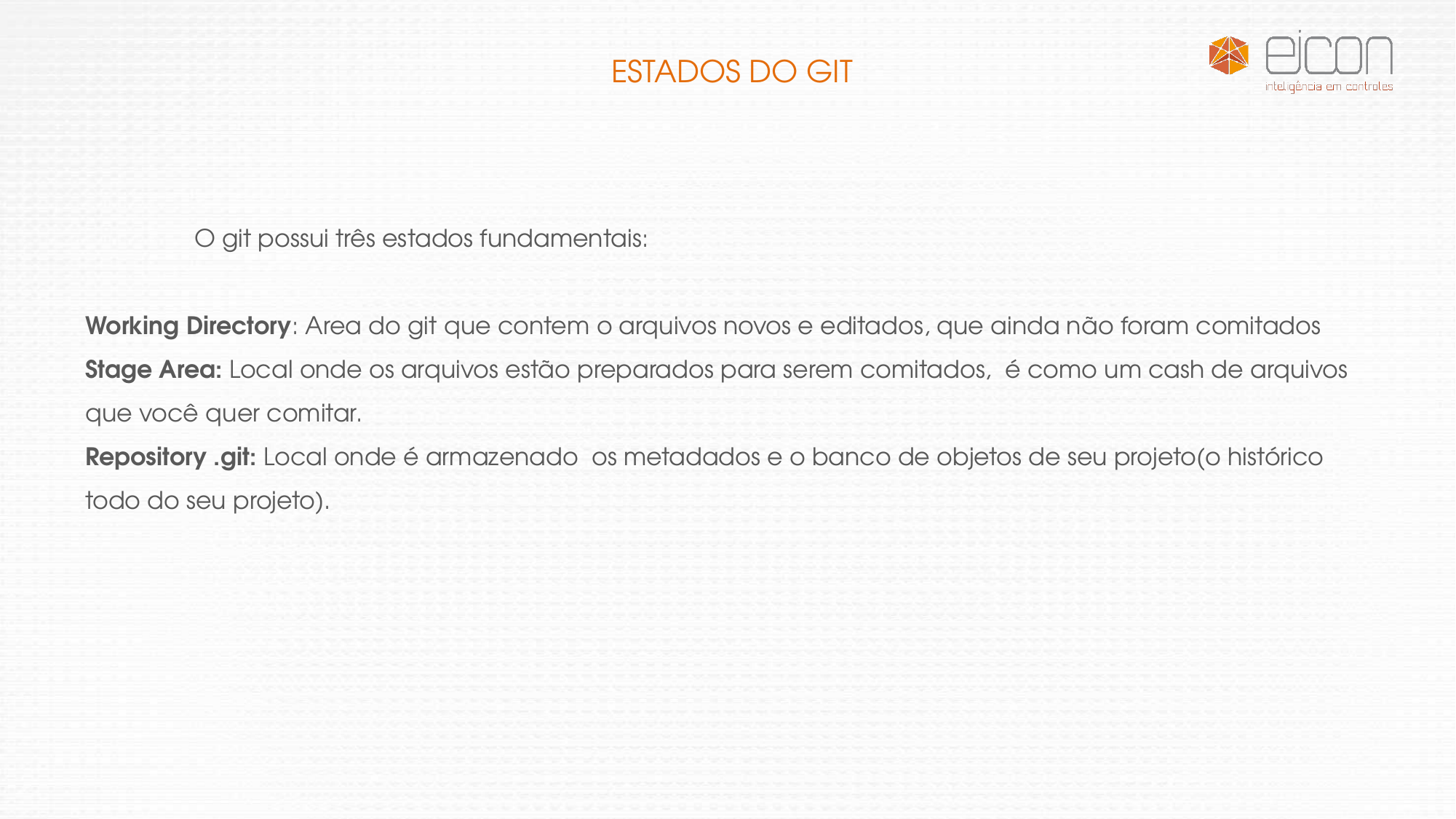

ESTADOS DO GIT

	O git possui três estados fundamentais:

Working Directory: Area do git que contem o arquivos novos e editados, que ainda não foram comitados Stage Area: Local onde os arquivos estão preparados para serem comitados,  é como um cash de arquivos que você quer comitar.
Repository .git: Local onde é armazenado  os metadados e o banco de objetos de seu projeto(o histórico todo do seu projeto).